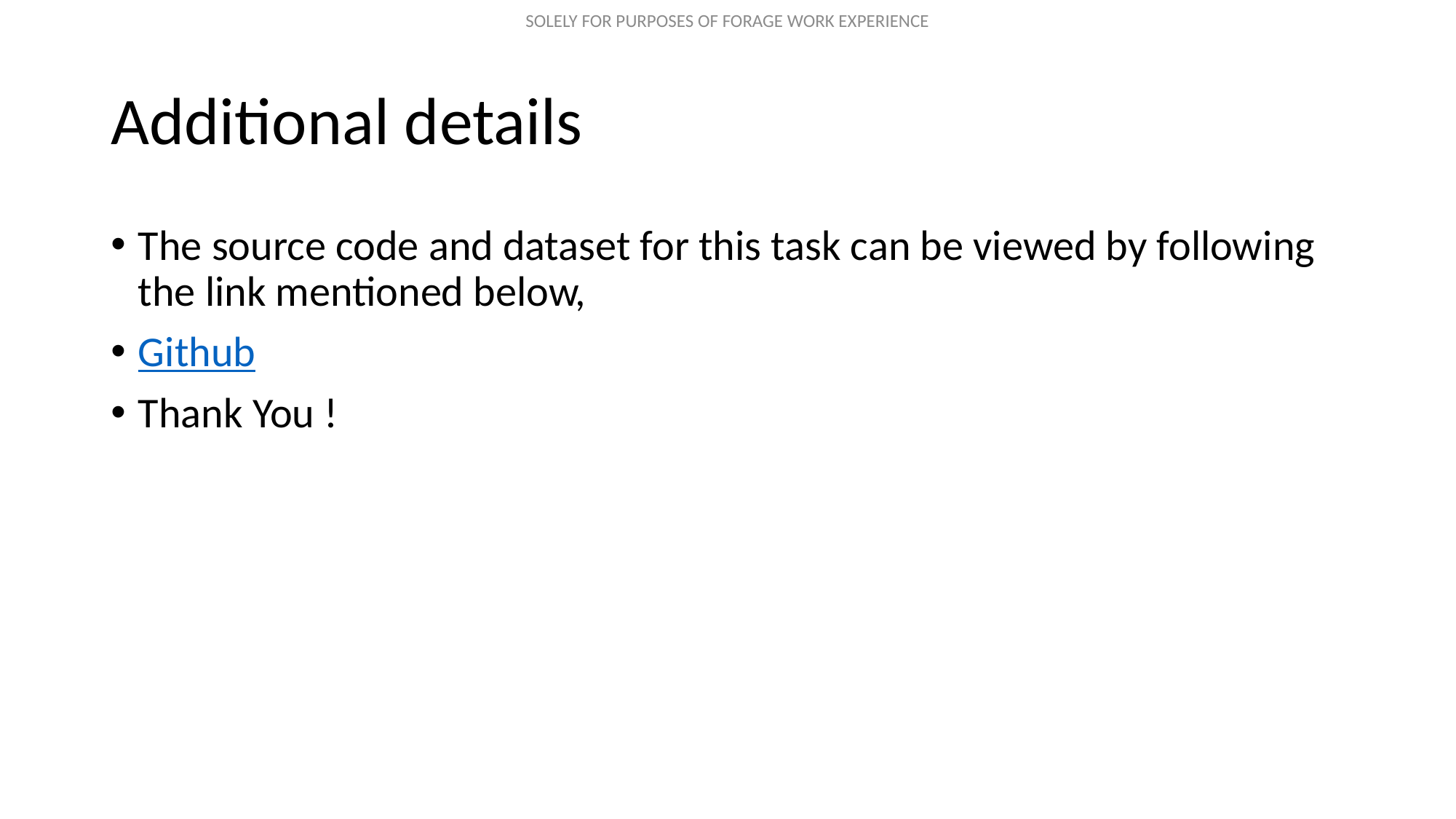

# Additional details
The source code and dataset for this task can be viewed by following the link mentioned below,
Github
Thank You !